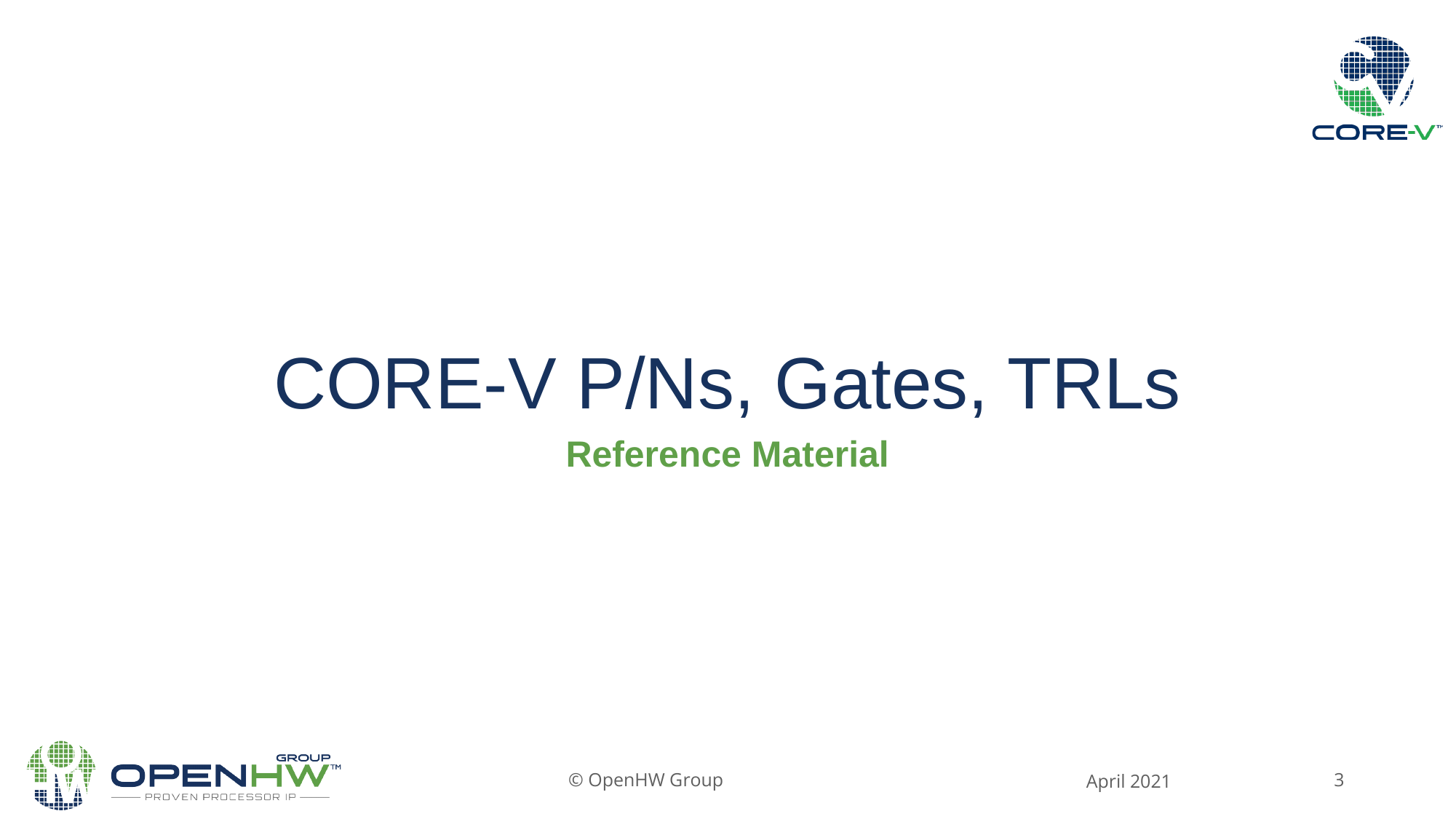

# CORE-V P/Ns, Gates, TRLs
Reference Material
© OpenHW Group
April 2021
3